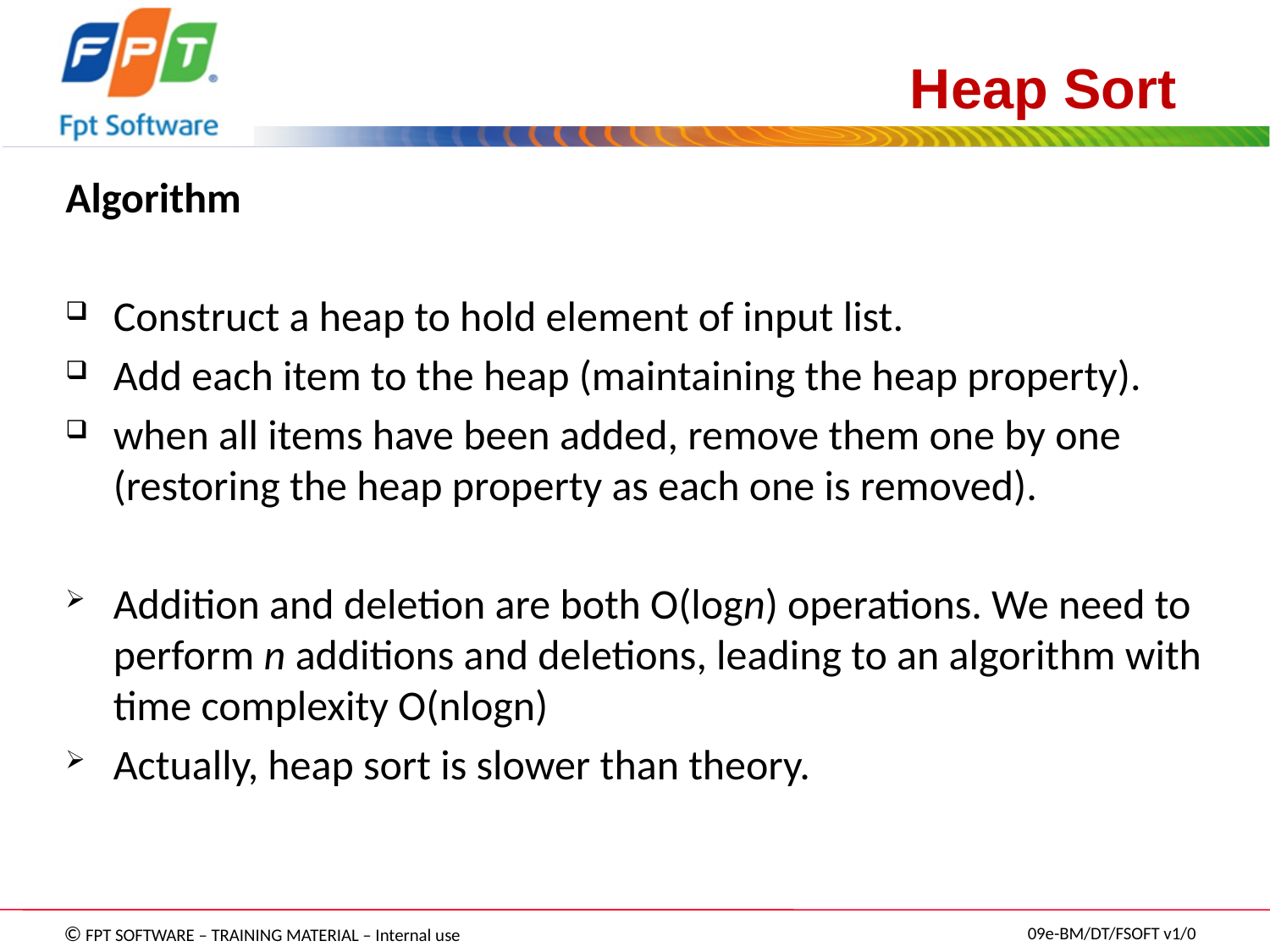

# Heap Sort
Algorithm

Construct a heap to hold element of input list.
Add each item to the heap (maintaining the heap property).
when all items have been added, remove them one by one (restoring the heap property as each one is removed).

Addition and deletion are both O(logn) operations. We need to perform n additions and deletions, leading to an algorithm with time complexity O(nlogn)
Actually, heap sort is slower than theory.